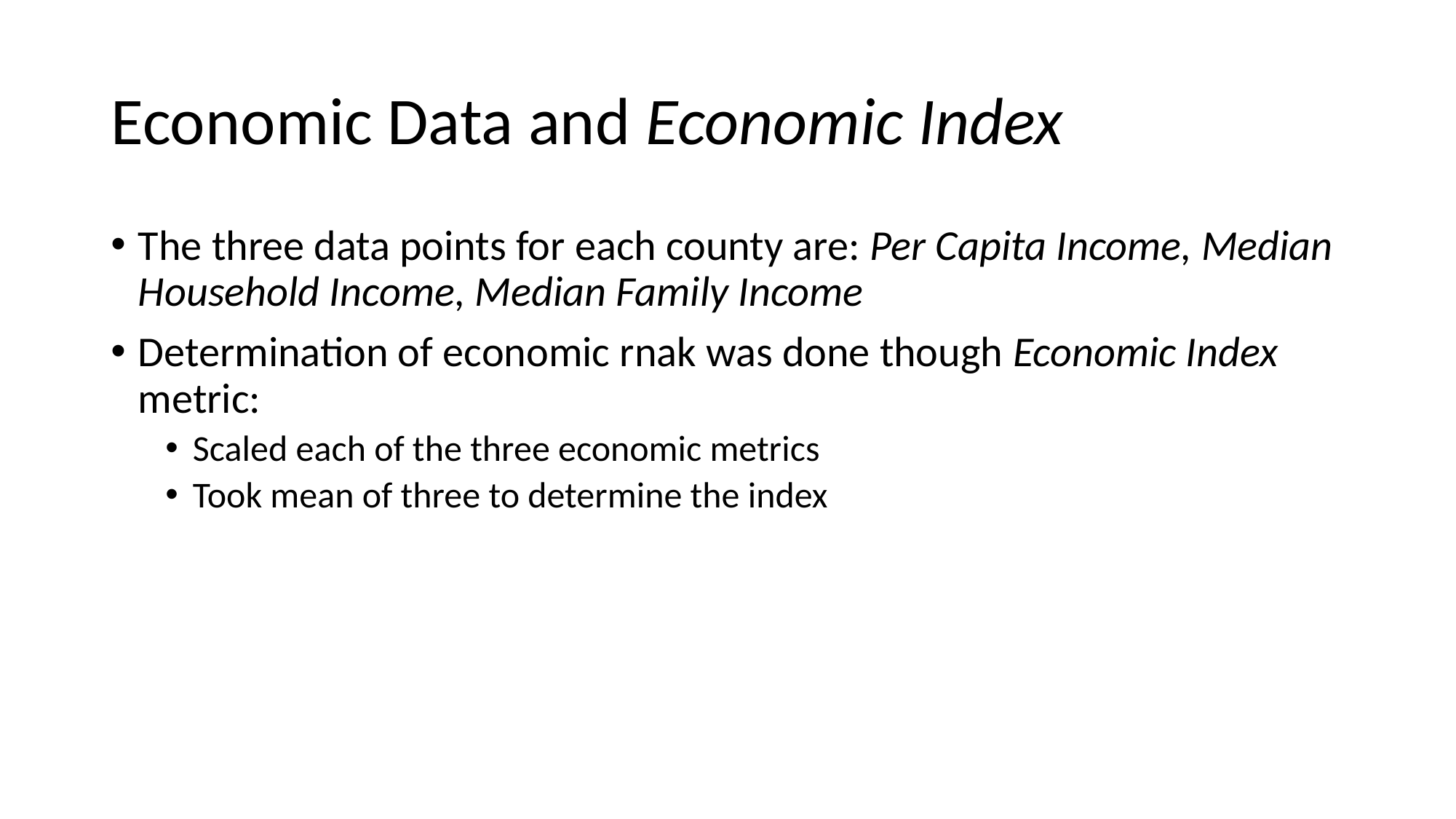

# Economic Data and Economic Index
The three data points for each county are: Per Capita Income, Median Household Income, Median Family Income
Determination of economic rnak was done though Economic Index metric:
Scaled each of the three economic metrics
Took mean of three to determine the index